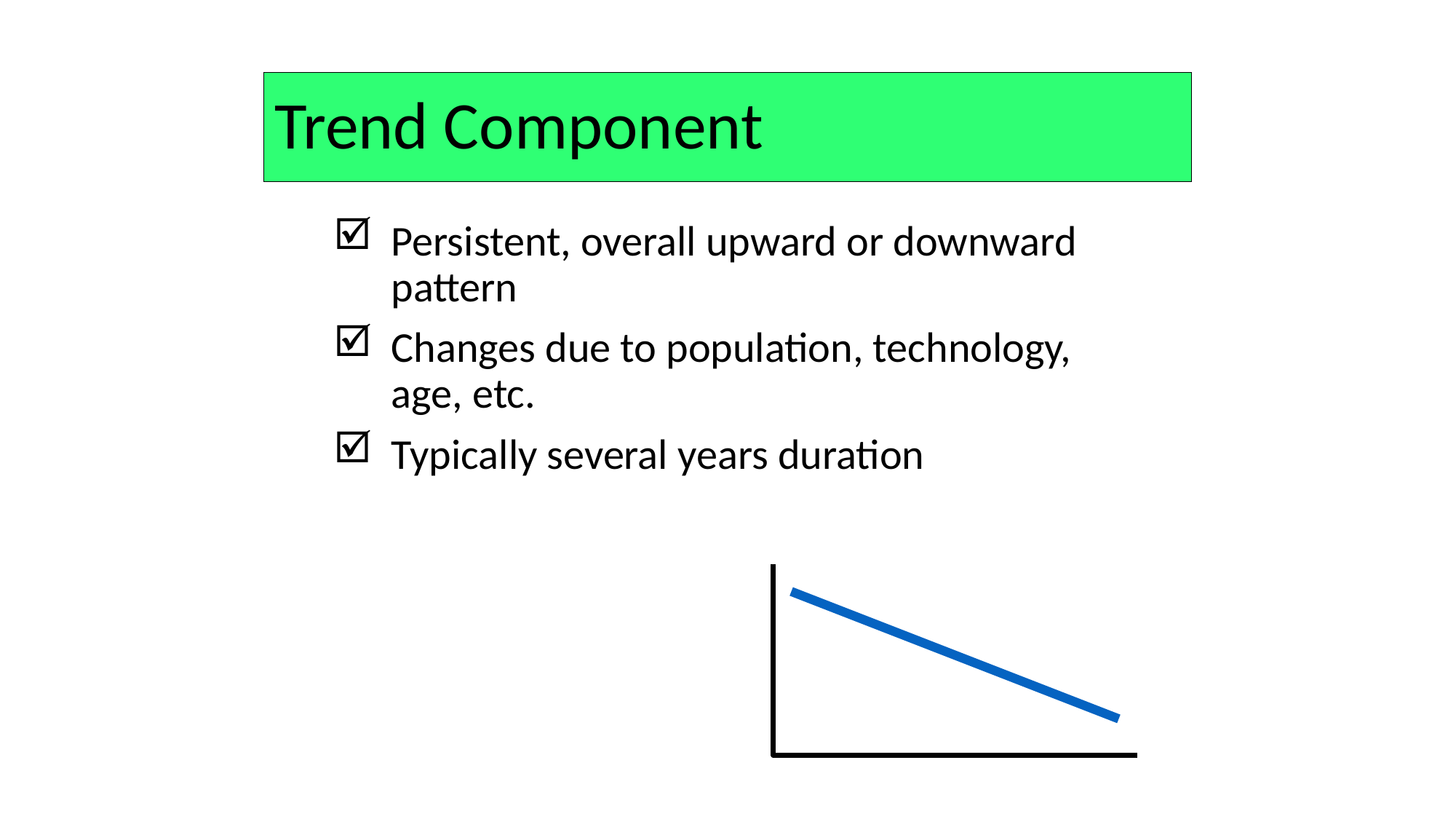

# Trend Component
Persistent, overall upward or downward pattern
Changes due to population, technology, age, etc.
Typically several years duration